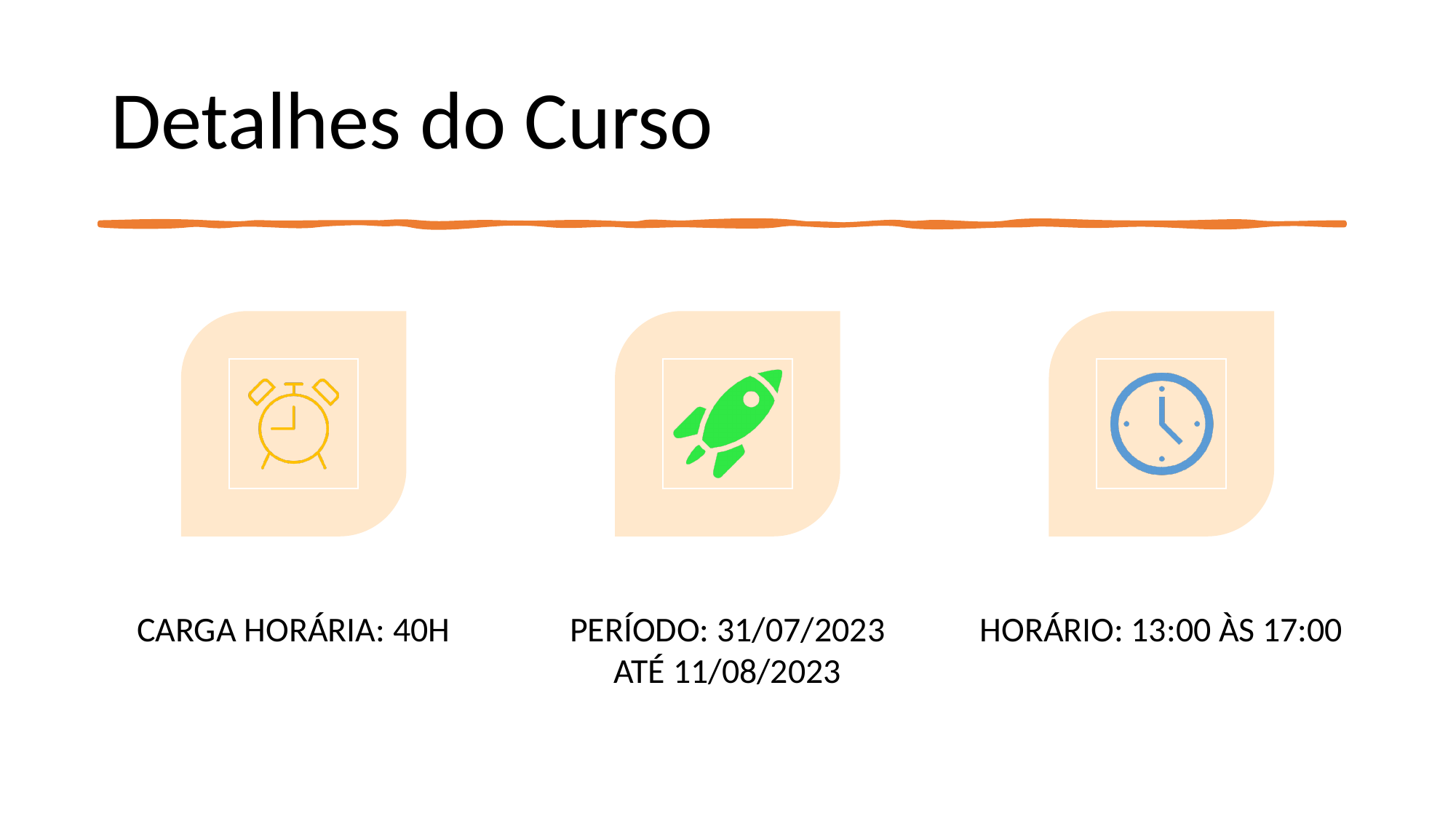

# Detalhes do Curso

Carga horária: 40h
Período: 31/07/2023 até 11/08/2023
Horário: 13:00 às 17:00